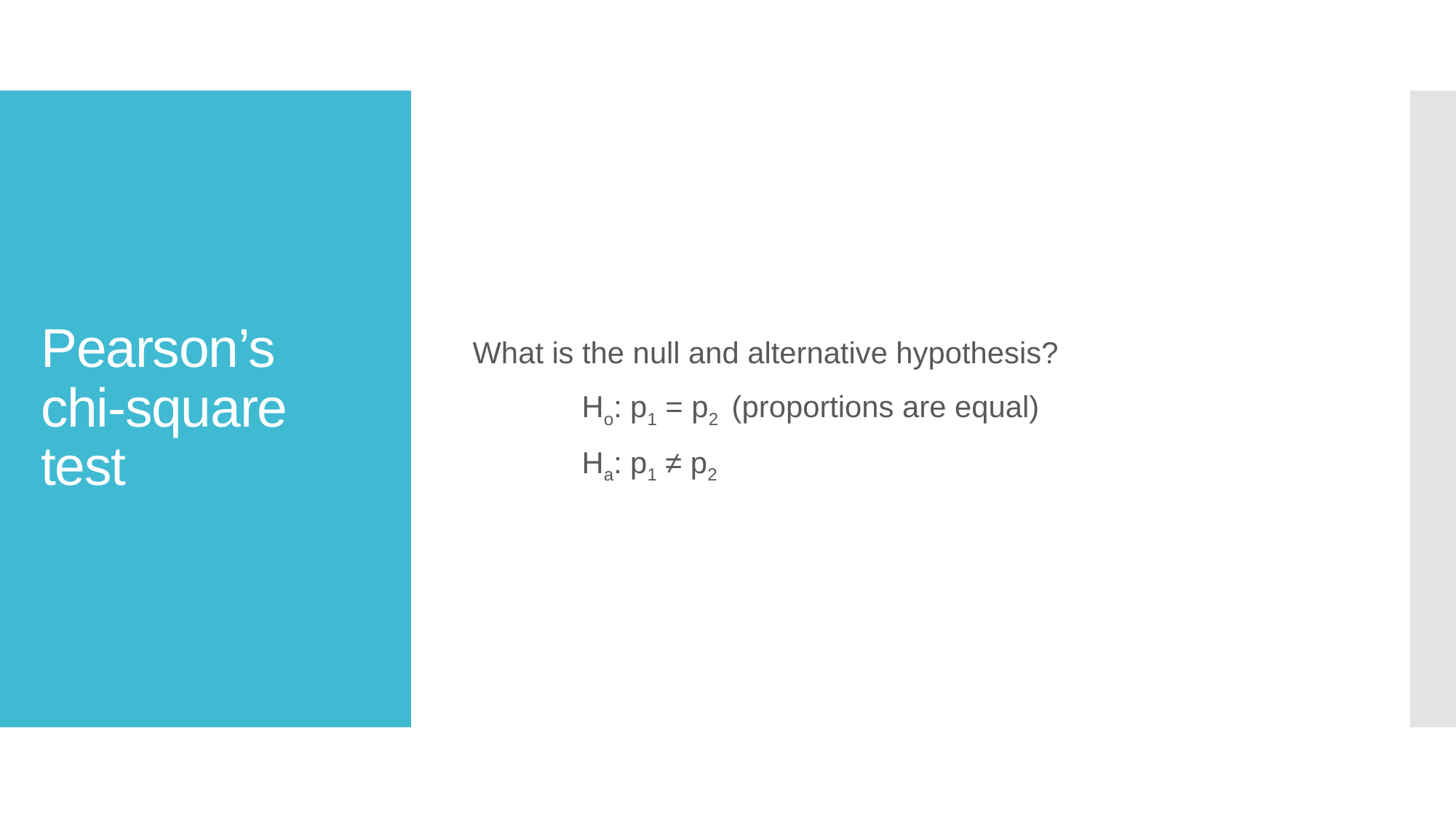

What is the null and alternative hypothesis?
	Ho: p1 = p2  (proportions are equal)
	Ha: p1 ≠ p2
Pearson’s chi-square test